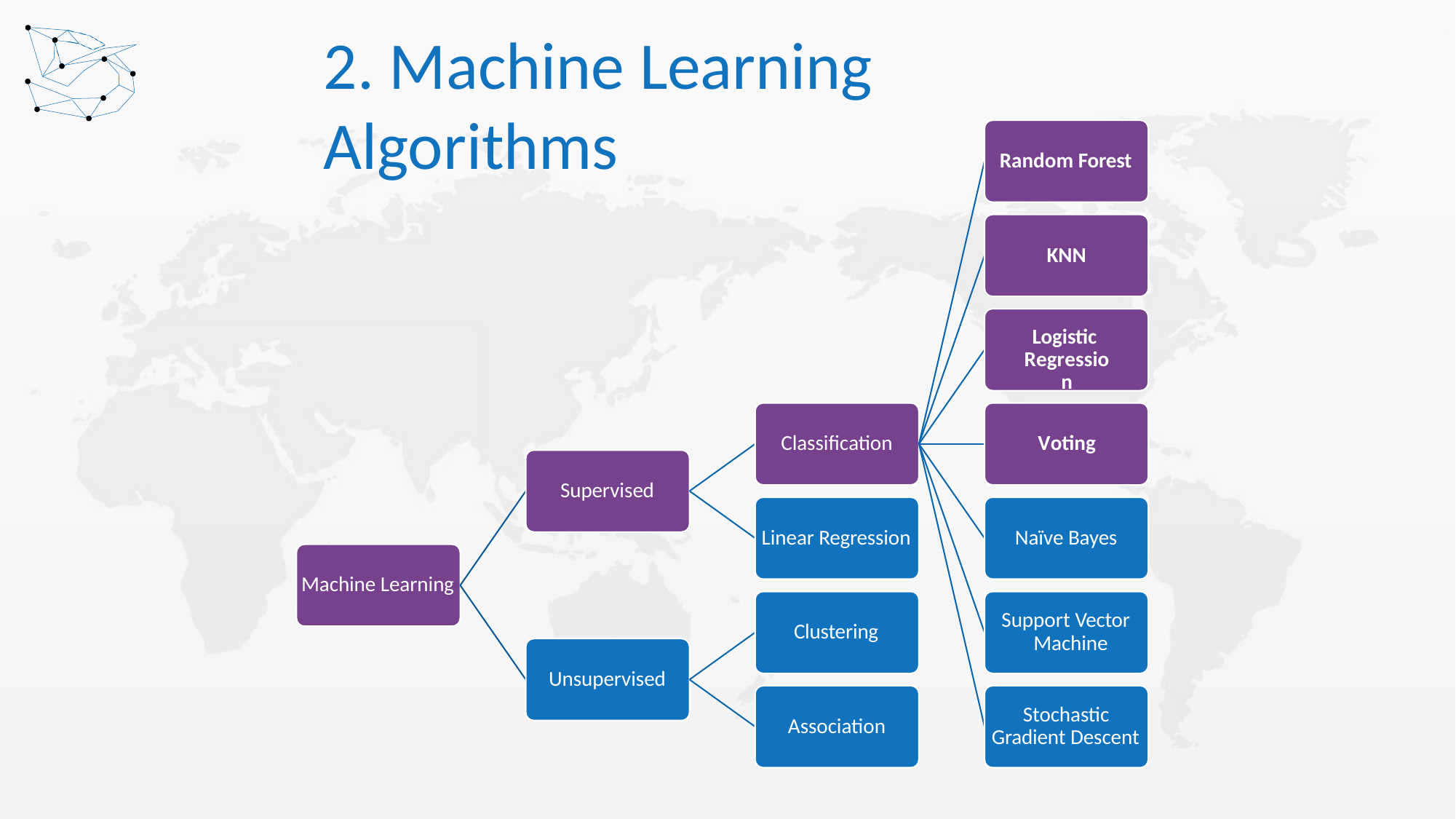

# 2. Machine Learning Algorithms

Random Forest

KNN

Logistic  Regression

Classification
Voting

Supervised

Linear Regression
Naïve Bayes

Machine Learning

Support Vector  Machine
Clustering

Unsupervised

Stochastic  Gradient Descent
Association